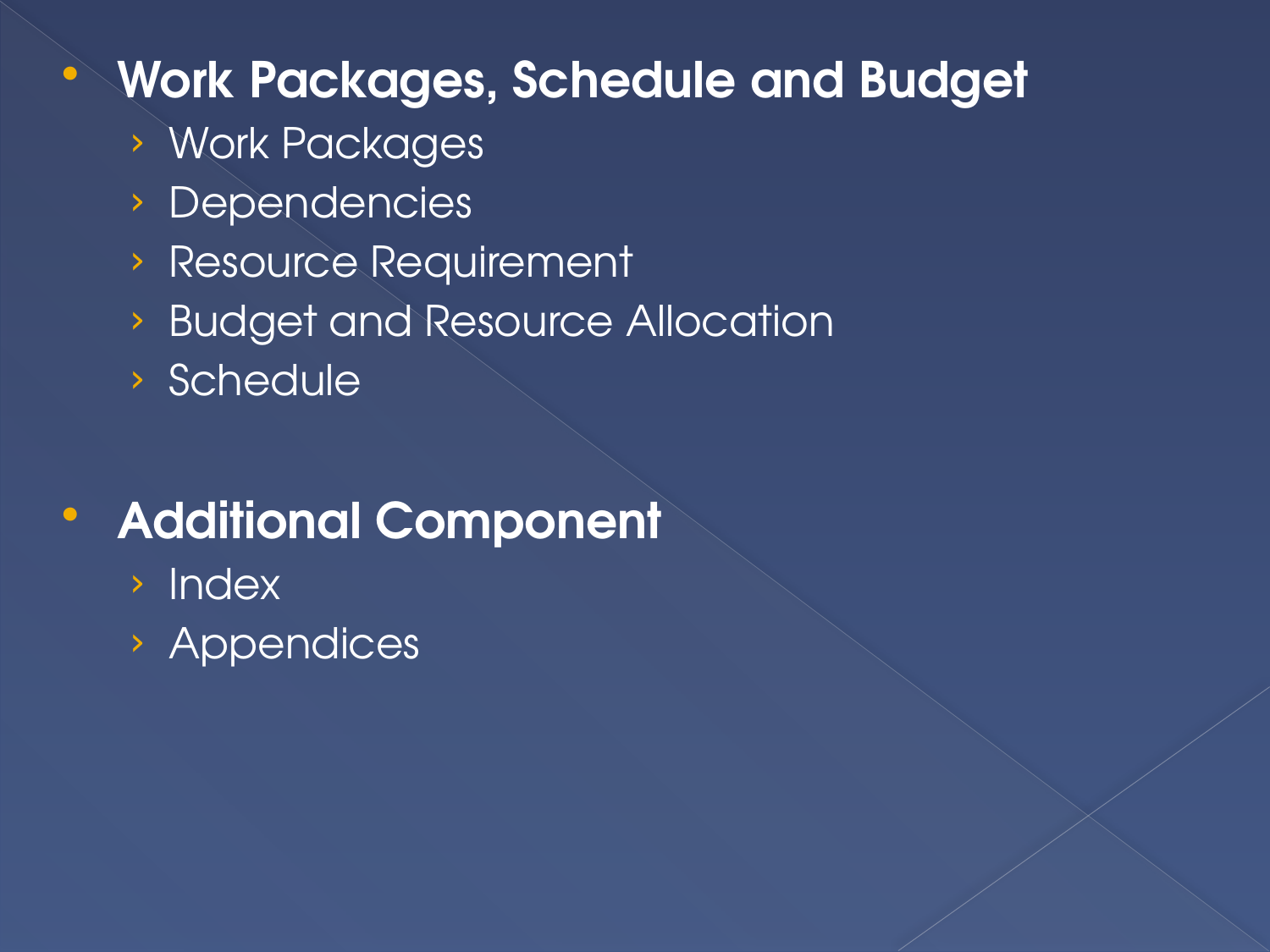

Work Packages, Schedule and Budget
Work Packages
Dependencies
Resource Requirement
Budget and Resource Allocation
Schedule

Additional Component
Index
Appendices